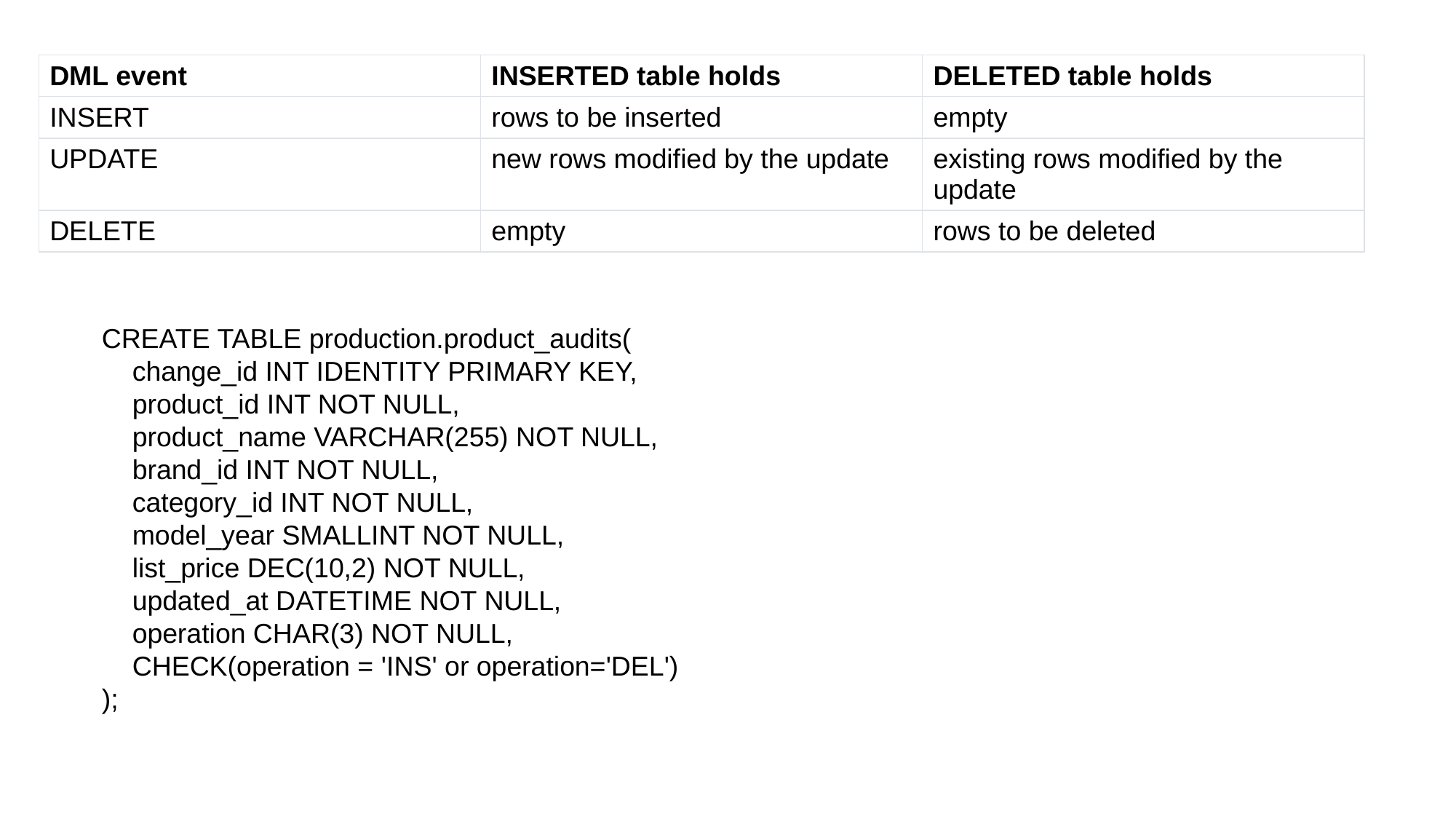

| DML event | INSERTED table holds | DELETED table holds |
| --- | --- | --- |
| INSERT | rows to be inserted | empty |
| UPDATE | new rows modified by the update | existing rows modified by the update |
| DELETE | empty | rows to be deleted |
CREATE TABLE production.product_audits(
    change_id INT IDENTITY PRIMARY KEY,
    product_id INT NOT NULL,
    product_name VARCHAR(255) NOT NULL,
    brand_id INT NOT NULL,
    category_id INT NOT NULL,
    model_year SMALLINT NOT NULL,
    list_price DEC(10,2) NOT NULL,
    updated_at DATETIME NOT NULL,
    operation CHAR(3) NOT NULL,
    CHECK(operation = 'INS' or operation='DEL')
);